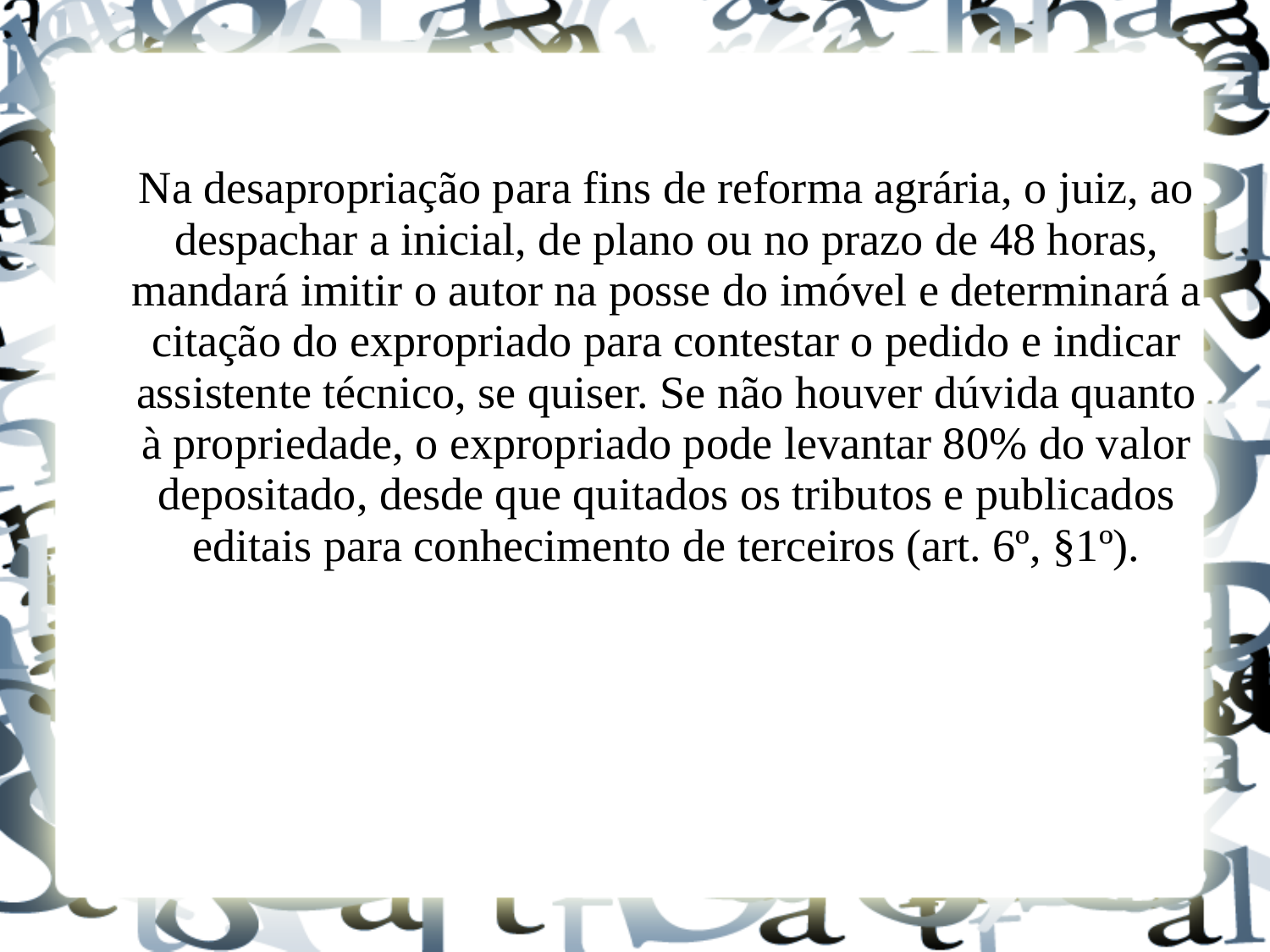

Na desapropriação para fins de reforma agrária, o juiz, ao despachar a inicial, de plano ou no prazo de 48 horas, mandará imitir o autor na posse do imóvel e determinará a citação do expropriado para contestar o pedido e indicar assistente técnico, se quiser. Se não houver dúvida quanto à propriedade, o expropriado pode levantar 80% do valor depositado, desde que quitados os tributos e publicados editais para conhecimento de terceiros (art. 6º, §1º).